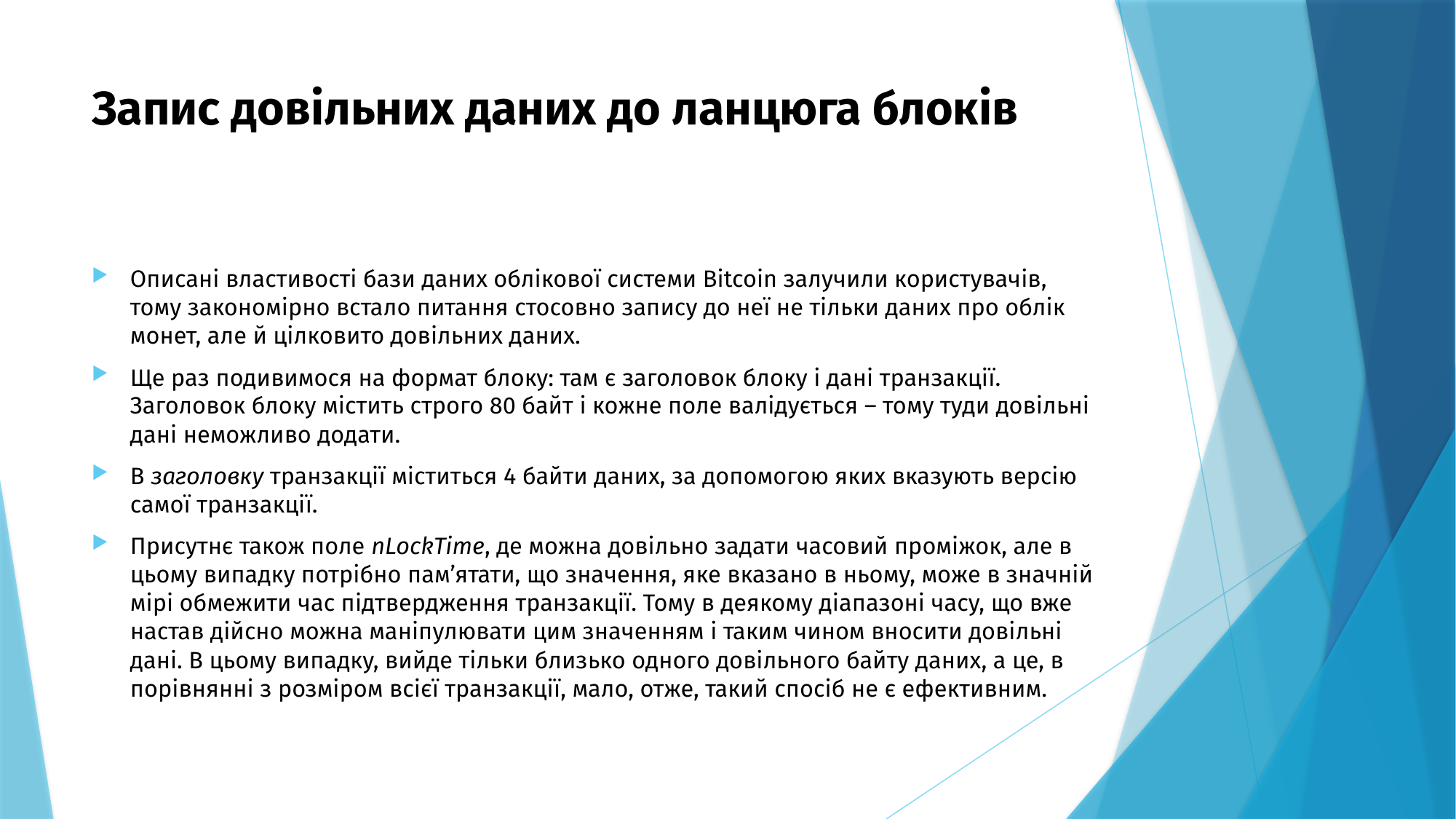

# Запис довільних даних до ланцюга блоків
Описані властивості бази даних облікової системи Bitcoin залучили користувачів, тому закономірно встало питання стосовно запису до неї не тільки даних про облік монет, але й цілковито довільних даних.
Ще раз подивимося на формат блоку: там є заголовок блоку і дані транзакції. Заголовок блоку містить строго 80 байт і кожне поле валідується – тому туди довільні дані неможливо додати.
В заголовку транзакції міститься 4 байти даних, за допомогою яких вказують версію самої транзакції.
Присутнє також поле nLockTime, де можна довільно задати часовий проміжок, але в цьому випадку потрібно пам’ятати, що значення, яке вказано в ньому, може в значній мірі обмежити час підтвердження транзакції. Тому в деякому діапазоні часу, що вже настав дійсно можна маніпулювати цим значенням і таким чином вносити довільні дані. В цьому випадку, вийде тільки близько одного довільного байту даних, а це, в порівнянні з розміром всієї транзакції, мало, отже, такий спосіб не є ефективним.